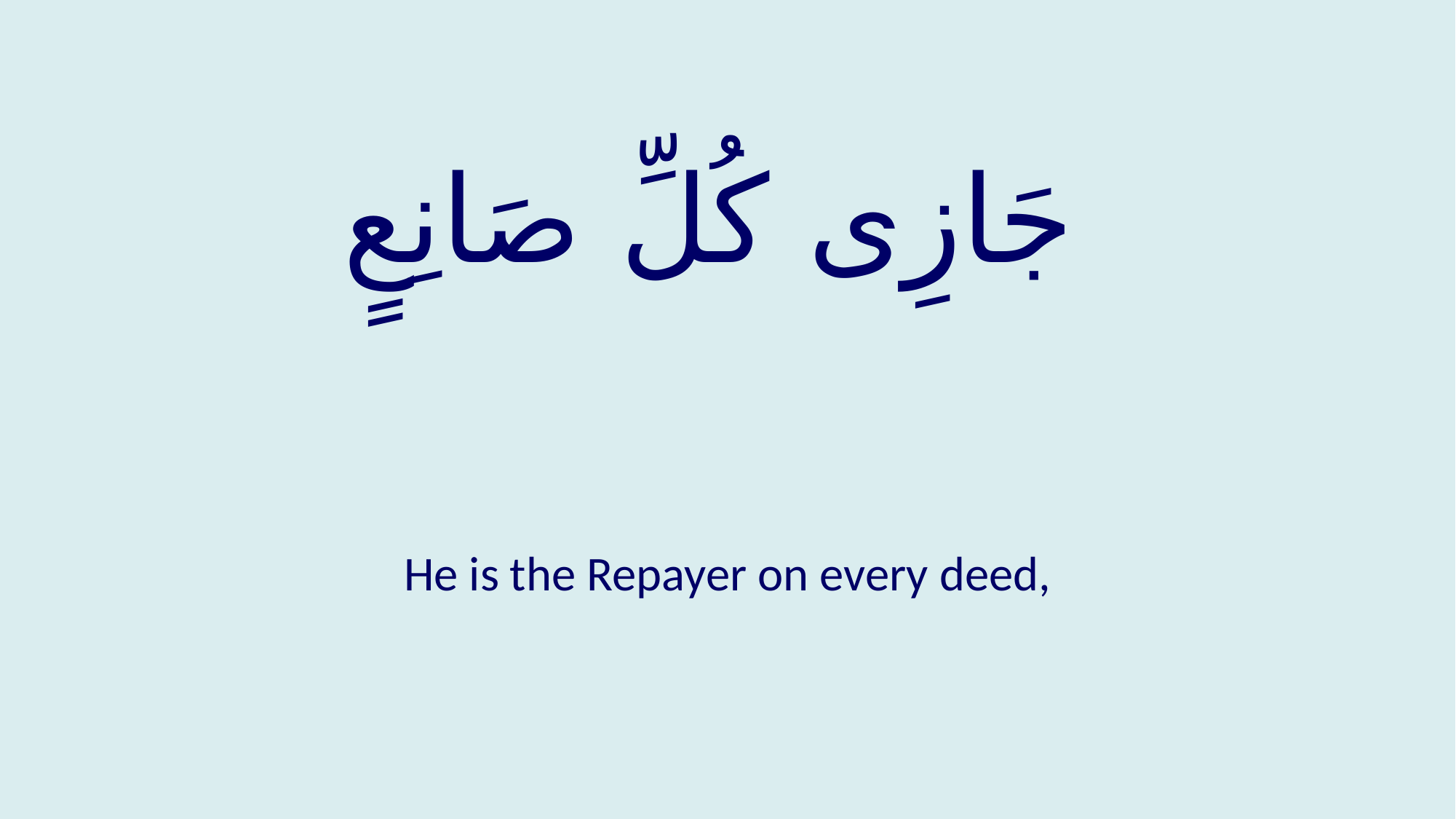

# جَازِی كُلِّ صَانِعٍ
He is the Repayer on every deed,